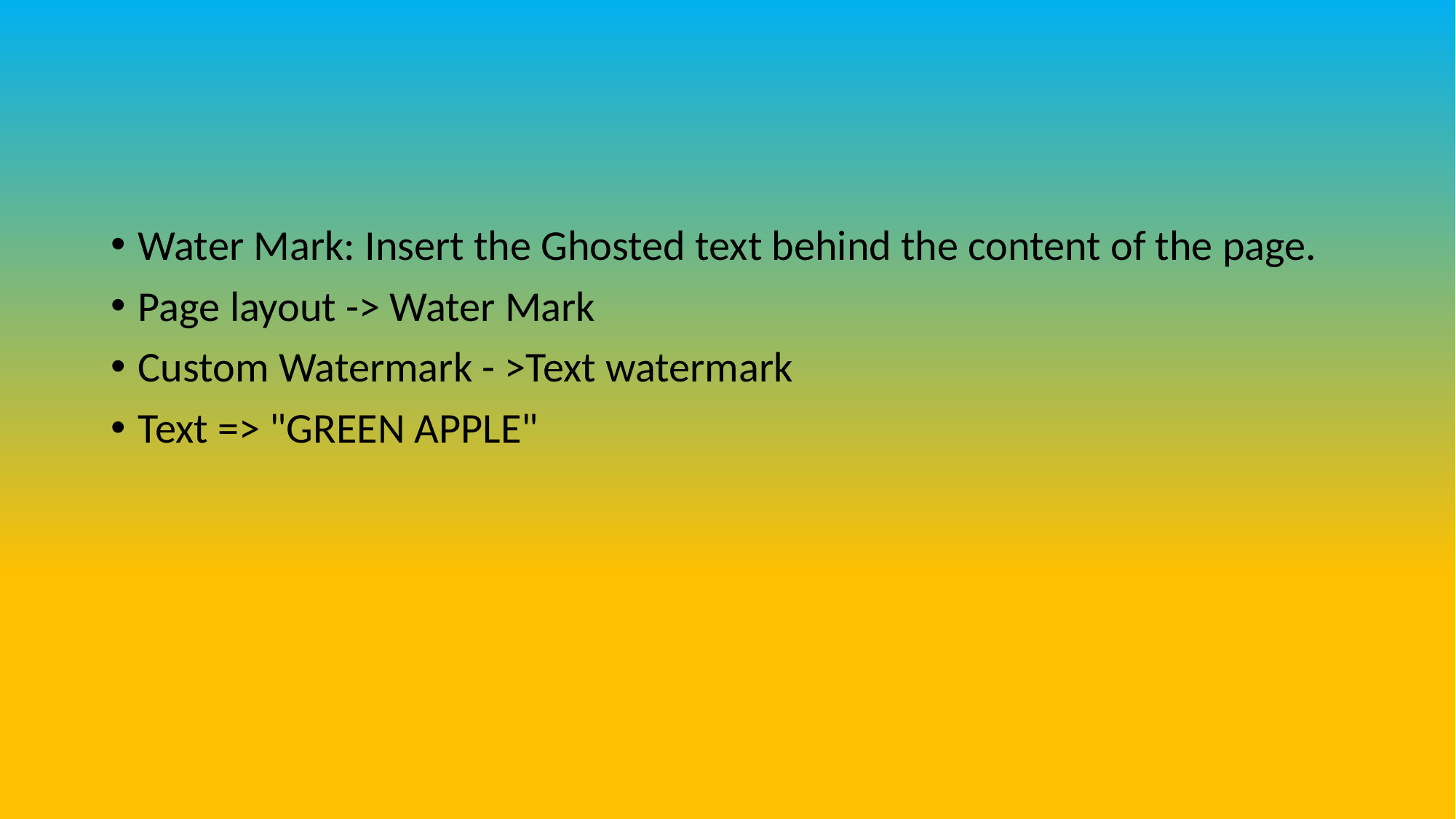

#
Water Mark: Insert the Ghosted text behind the content of the page.
Page layout -> Water Mark
Custom Watermark - >Text watermark
Text => "GREEN APPLE"